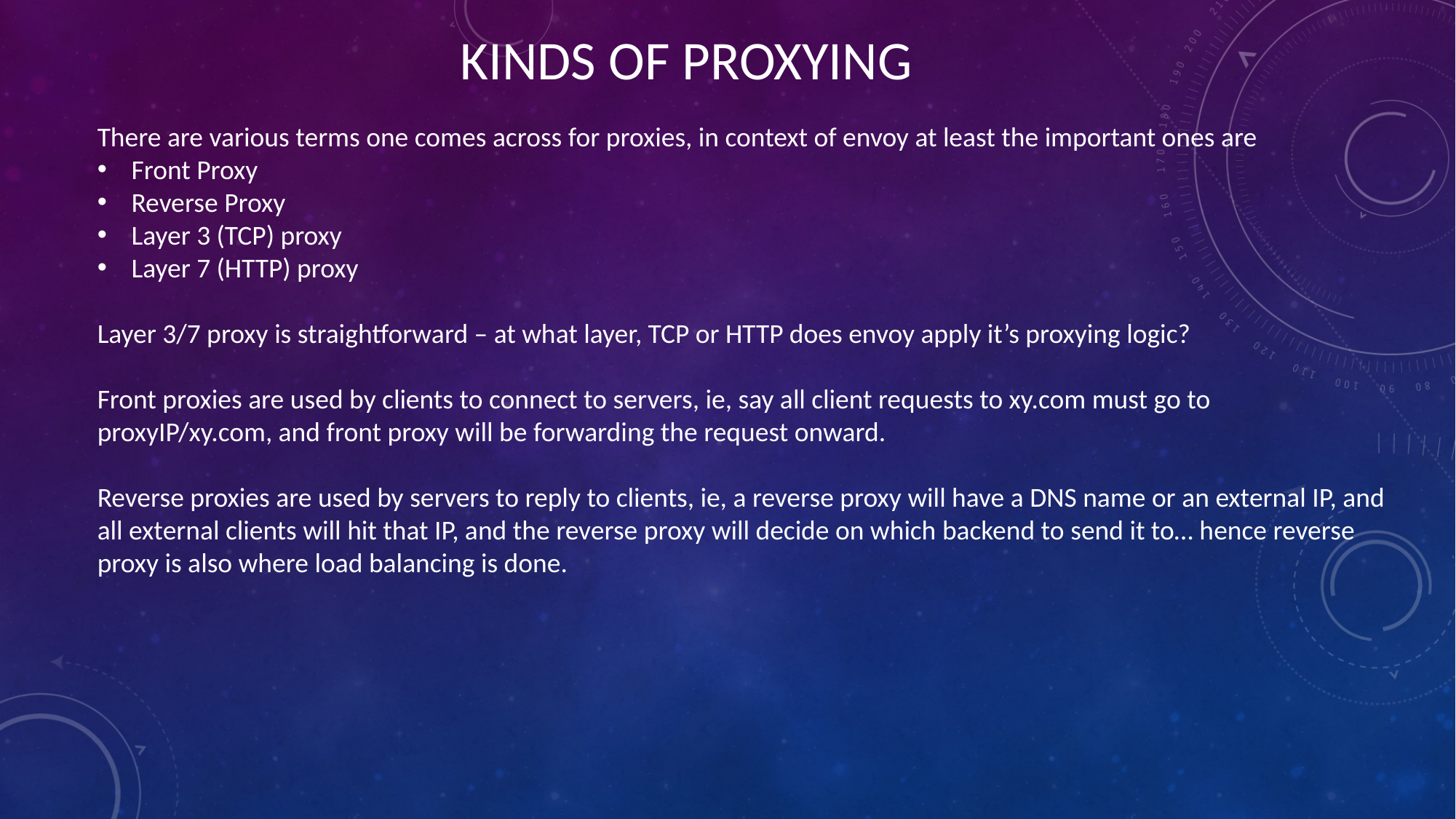

# Kinds of Proxying
There are various terms one comes across for proxies, in context of envoy at least the important ones are
Front Proxy
Reverse Proxy
Layer 3 (TCP) proxy
Layer 7 (HTTP) proxy

Layer 3/7 proxy is straightforward – at what layer, TCP or HTTP does envoy apply it’s proxying logic?

Front proxies are used by clients to connect to servers, ie, say all client requests to xy.com must go to proxyIP/xy.com, and front proxy will be forwarding the request onward.

Reverse proxies are used by servers to reply to clients, ie, a reverse proxy will have a DNS name or an external IP, and all external clients will hit that IP, and the reverse proxy will decide on which backend to send it to… hence reverse proxy is also where load balancing is done.